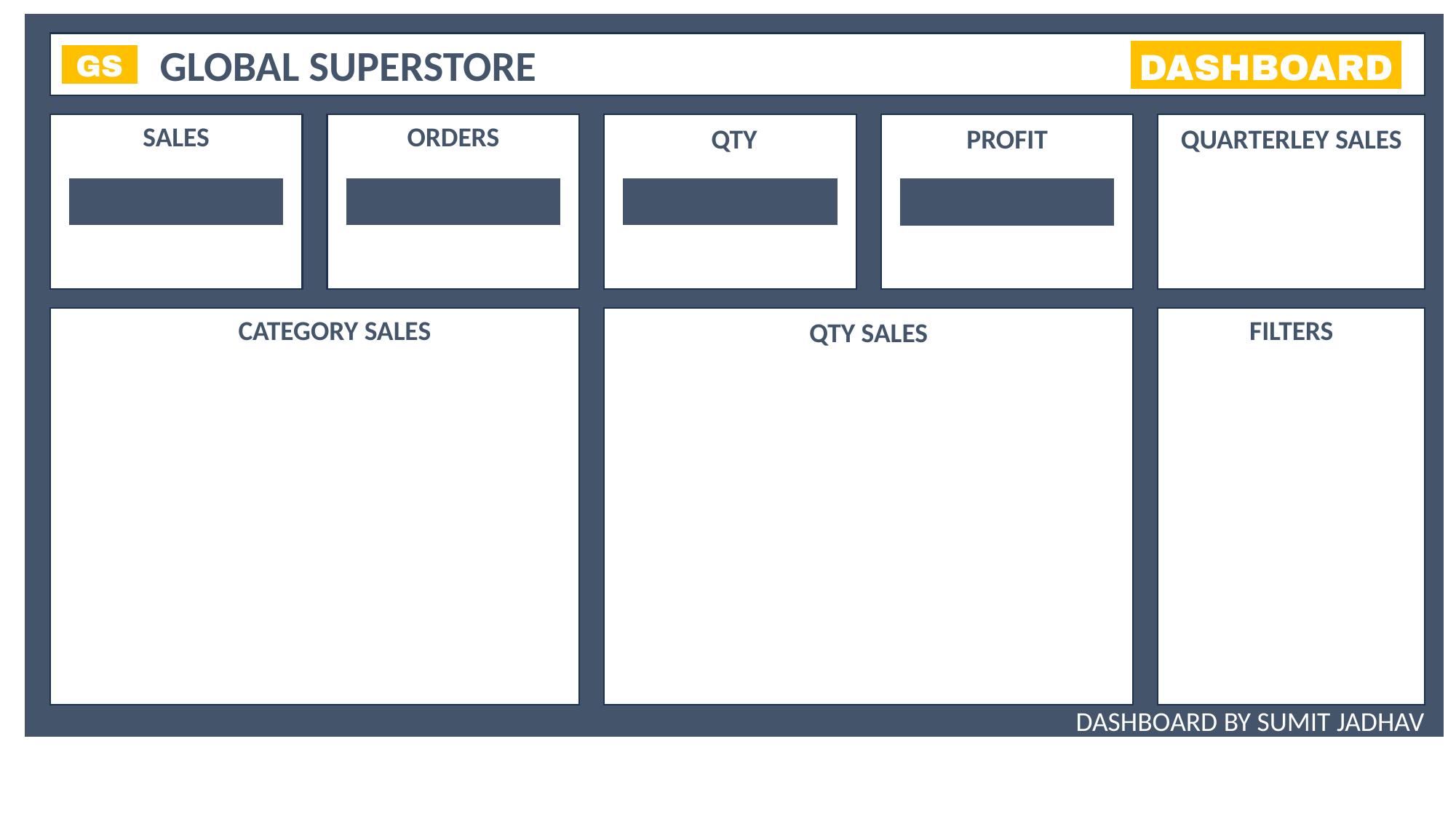

GLOBAL SUPERSTORE
DASHBOARD

GS

SALES

ORDERS

QTY
PROFIT
QUARTERLEY SALES

CATEGORY SALES
FILTERS

QTY SALES
DASHBOARD BY SUMIT JADHAV